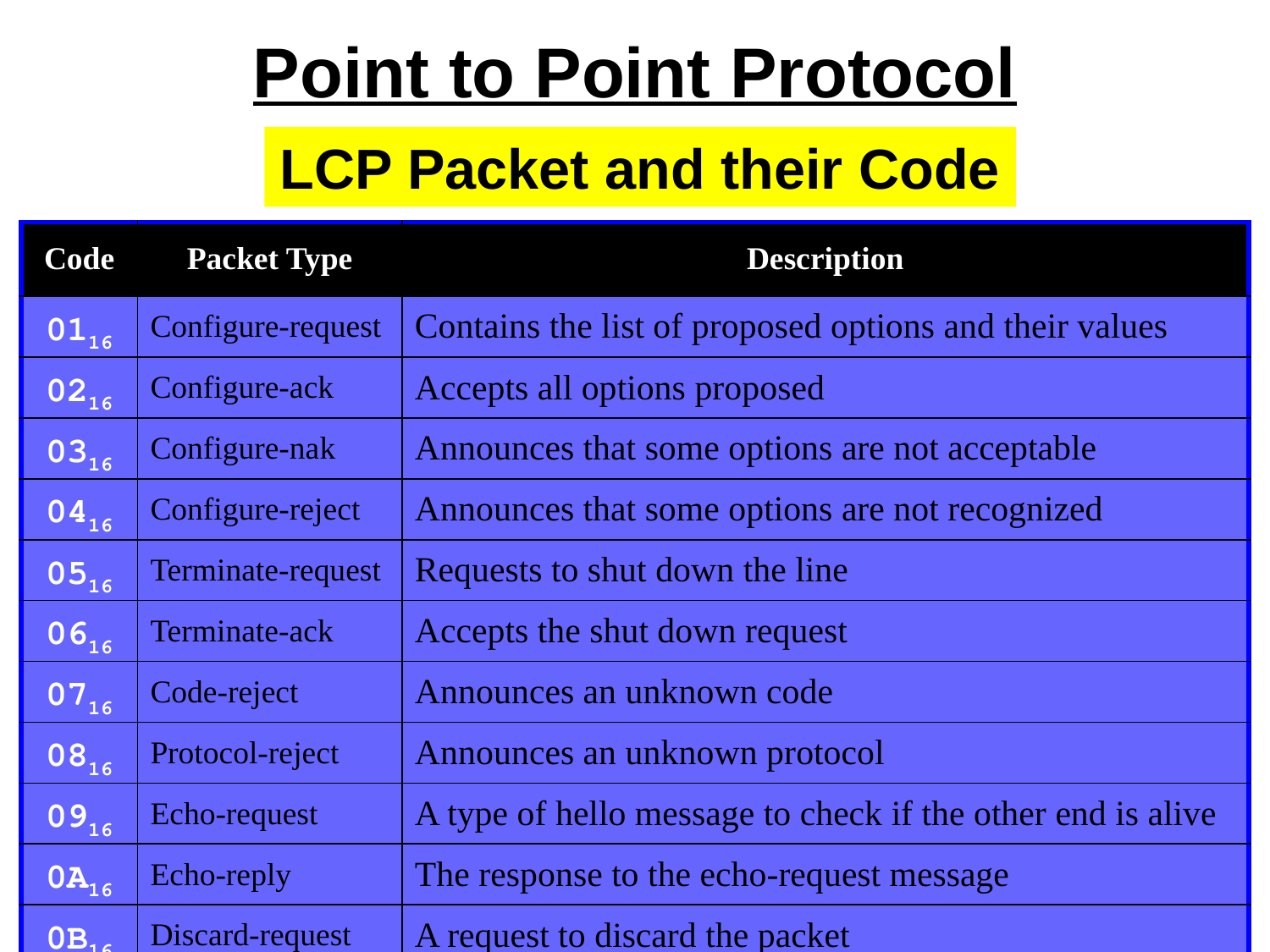

Point to Point Protocol
LCP Packet and their Code
| Code | Packet Type | Description |
| --- | --- | --- |
| 0116 | Configure-request | Contains the list of proposed options and their values |
| 0216 | Configure-ack | Accepts all options proposed |
| 0316 | Configure-nak | Announces that some options are not acceptable |
| 0416 | Configure-reject | Announces that some options are not recognized |
| 0516 | Terminate-request | Requests to shut down the line |
| 0616 | Terminate-ack | Accepts the shut down request |
| 0716 | Code-reject | Announces an unknown code |
| 0816 | Protocol-reject | Announces an unknown protocol |
| 0916 | Echo-request | A type of hello message to check if the other end is alive |
| 0A16 | Echo-reply | The response to the echo-request message |
| 0B16 | Discard-request | A request to discard the packet |